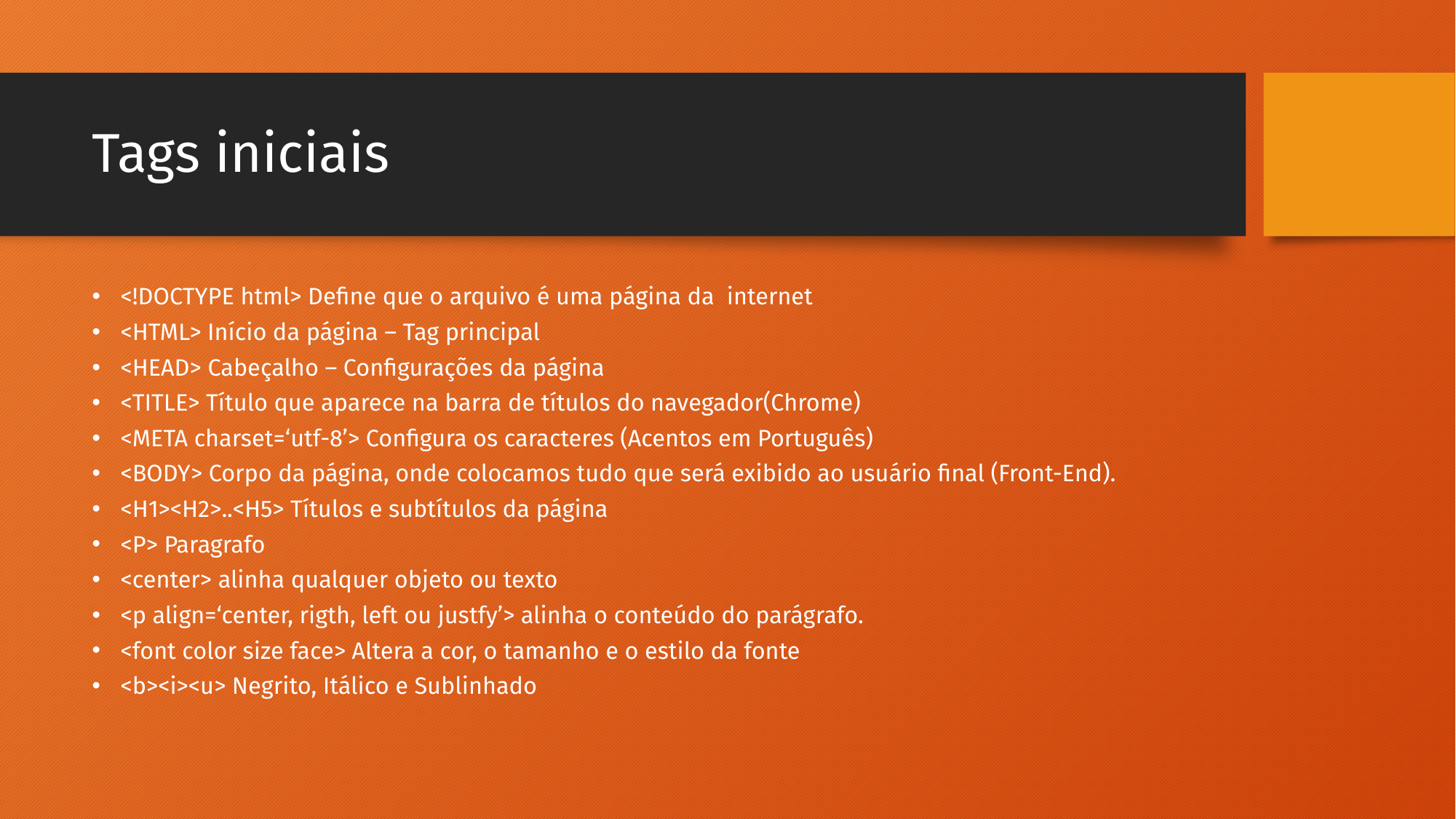

# Tags iniciais
<!DOCTYPE html> Define que o arquivo é uma página da  internet
<HTML> Início da página – Tag principal
<HEAD> Cabeçalho – Configurações da página
<TITLE> Título que aparece na barra de títulos do navegador(Chrome)
<META charset=‘utf-8’> Configura os caracteres (Acentos em Português)
<BODY> Corpo da página, onde colocamos tudo que será exibido ao usuário final (Front-End).
<H1><H2>..<H5> Títulos e subtítulos da página
<P> Paragrafo
<center> alinha qualquer objeto ou texto
<p align=‘center, rigth, left ou justfy’> alinha o conteúdo do parágrafo.
<font color size face> Altera a cor, o tamanho e o estilo da fonte
<b><i><u> Negrito, Itálico e Sublinhado